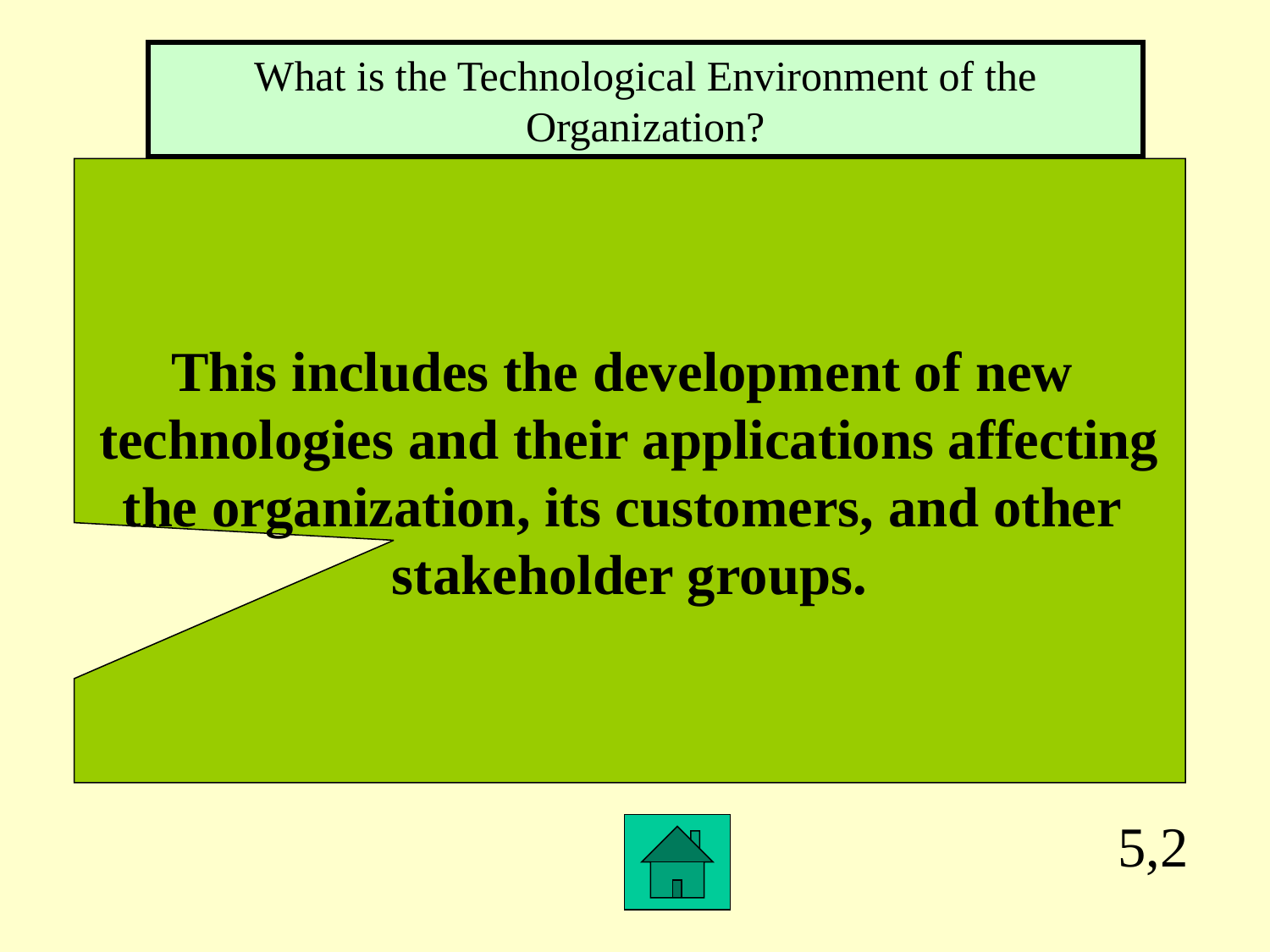

What is the Technological Environment of the Organization?
This includes the development of new
technologies and their applications affecting
the organization, its customers, and other
stakeholder groups.
5,2